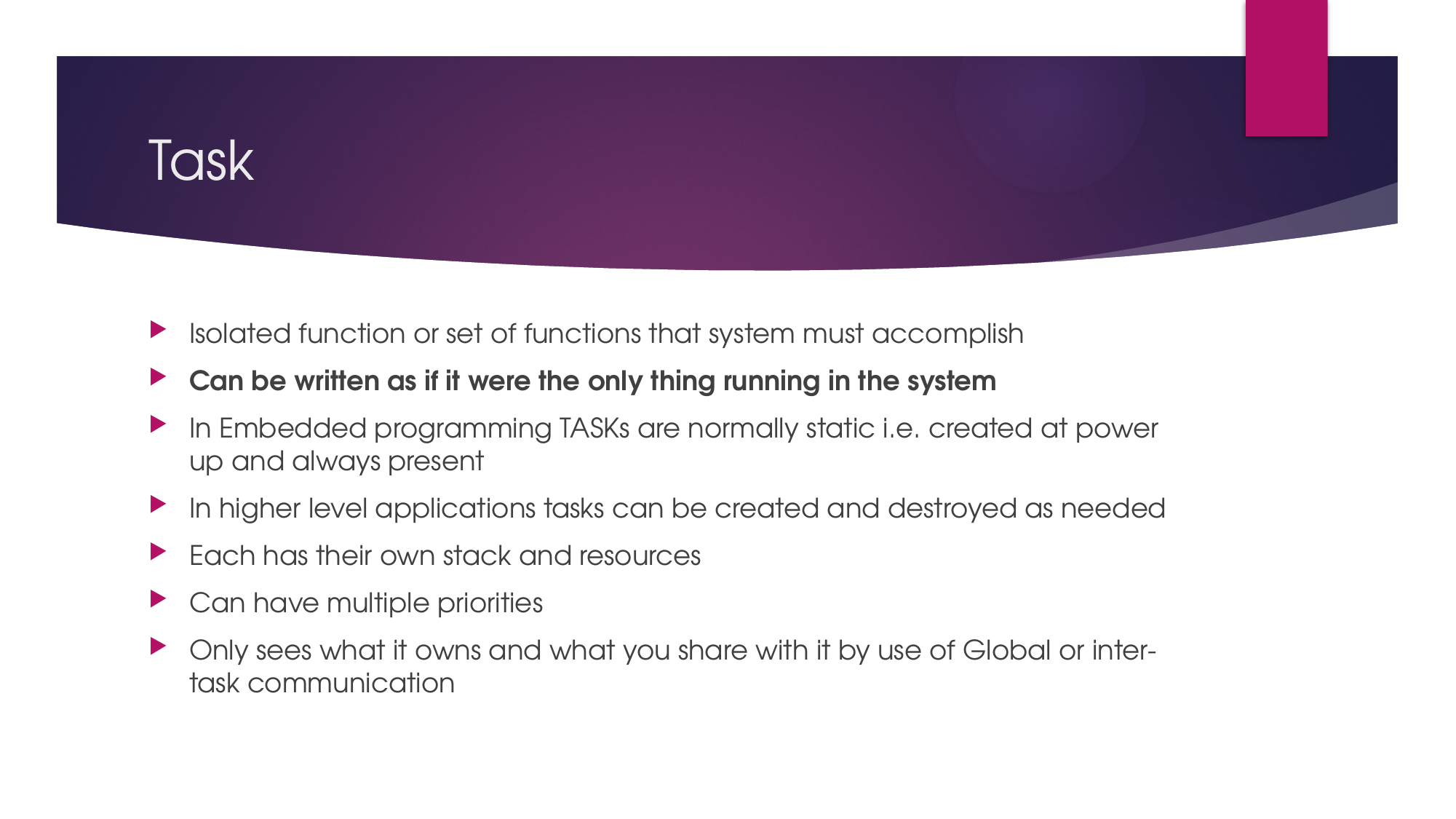

# Task
Isolated function or set of functions that system must accomplish
Can be written as if it were the only thing running in the system
In Embedded programming TASKs are normally static i.e. created at power up and always present
In higher level applications tasks can be created and destroyed as needed
Each has their own stack and resources
Can have multiple priorities
Only sees what it owns and what you share with it by use of Global or inter-task communication